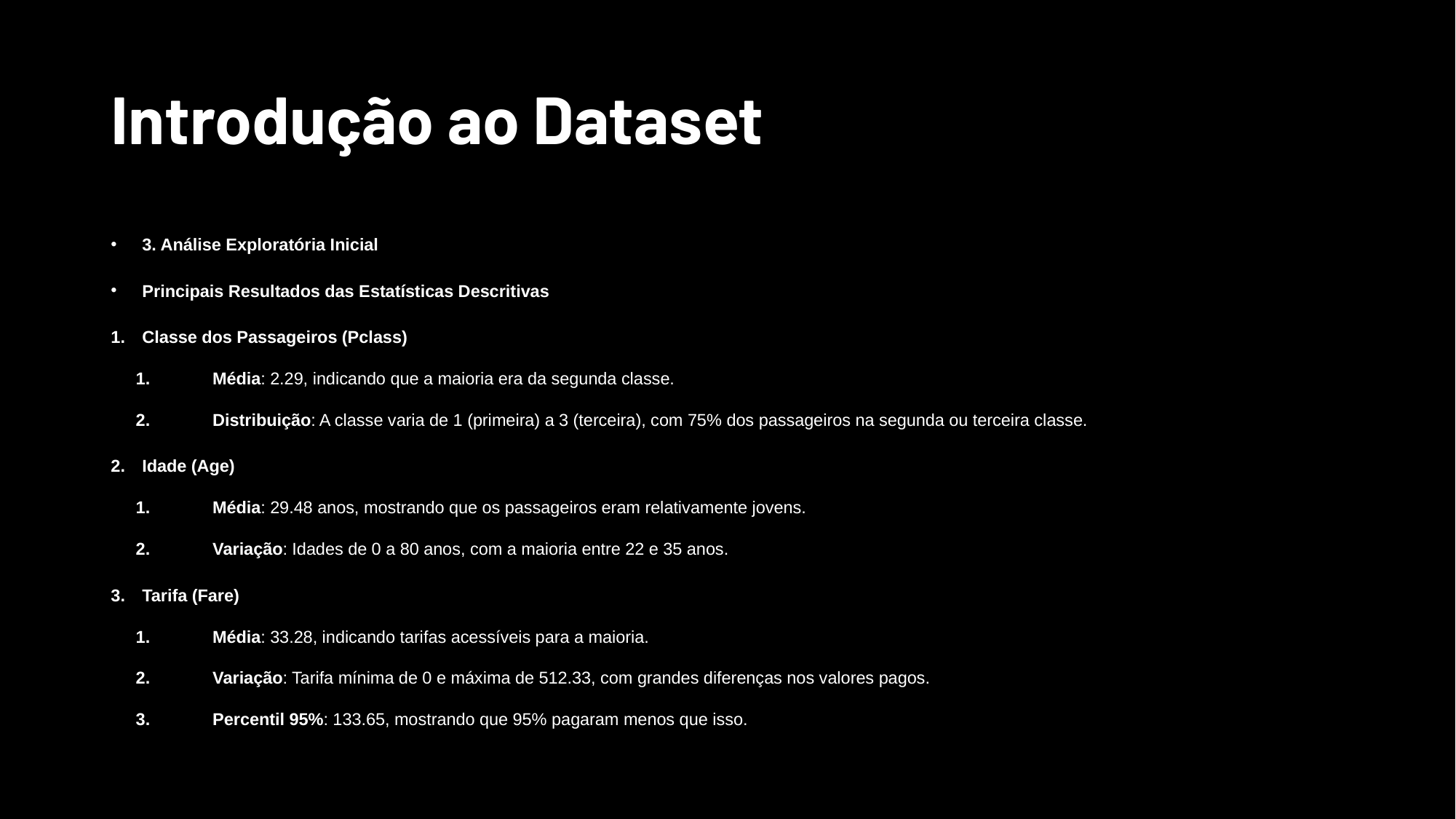

# Introdução ao Dataset
3. Análise Exploratória Inicial
Principais Resultados das Estatísticas Descritivas
Classe dos Passageiros (Pclass)
Média: 2.29, indicando que a maioria era da segunda classe.
Distribuição: A classe varia de 1 (primeira) a 3 (terceira), com 75% dos passageiros na segunda ou terceira classe.
Idade (Age)
Média: 29.48 anos, mostrando que os passageiros eram relativamente jovens.
Variação: Idades de 0 a 80 anos, com a maioria entre 22 e 35 anos.
Tarifa (Fare)
Média: 33.28, indicando tarifas acessíveis para a maioria.
Variação: Tarifa mínima de 0 e máxima de 512.33, com grandes diferenças nos valores pagos.
Percentil 95%: 133.65, mostrando que 95% pagaram menos que isso.